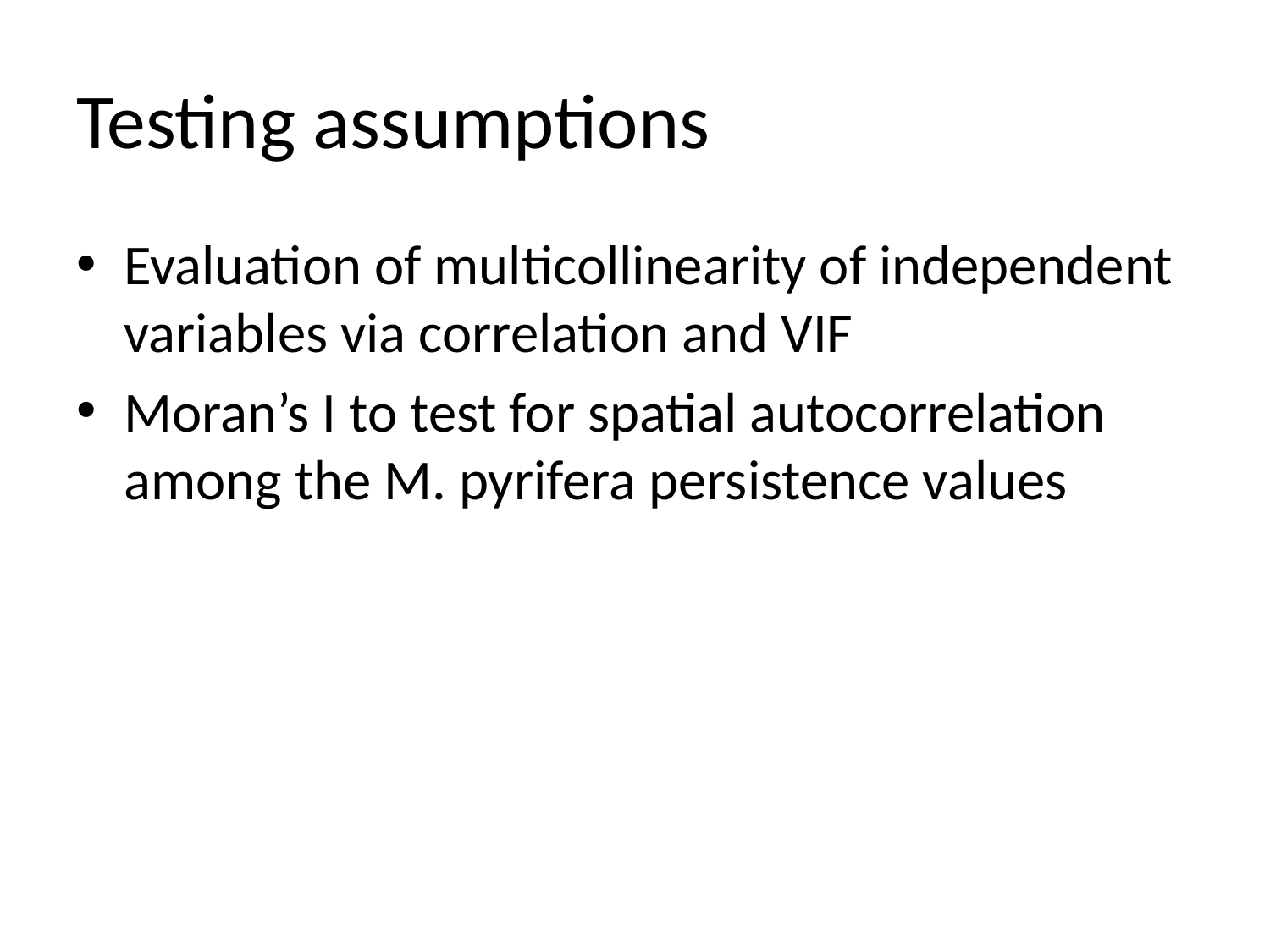

# Testing assumptions
Evaluation of multicollinearity of independent variables via correlation and VIF
Moran’s I to test for spatial autocorrelation among the M. pyrifera persistence values